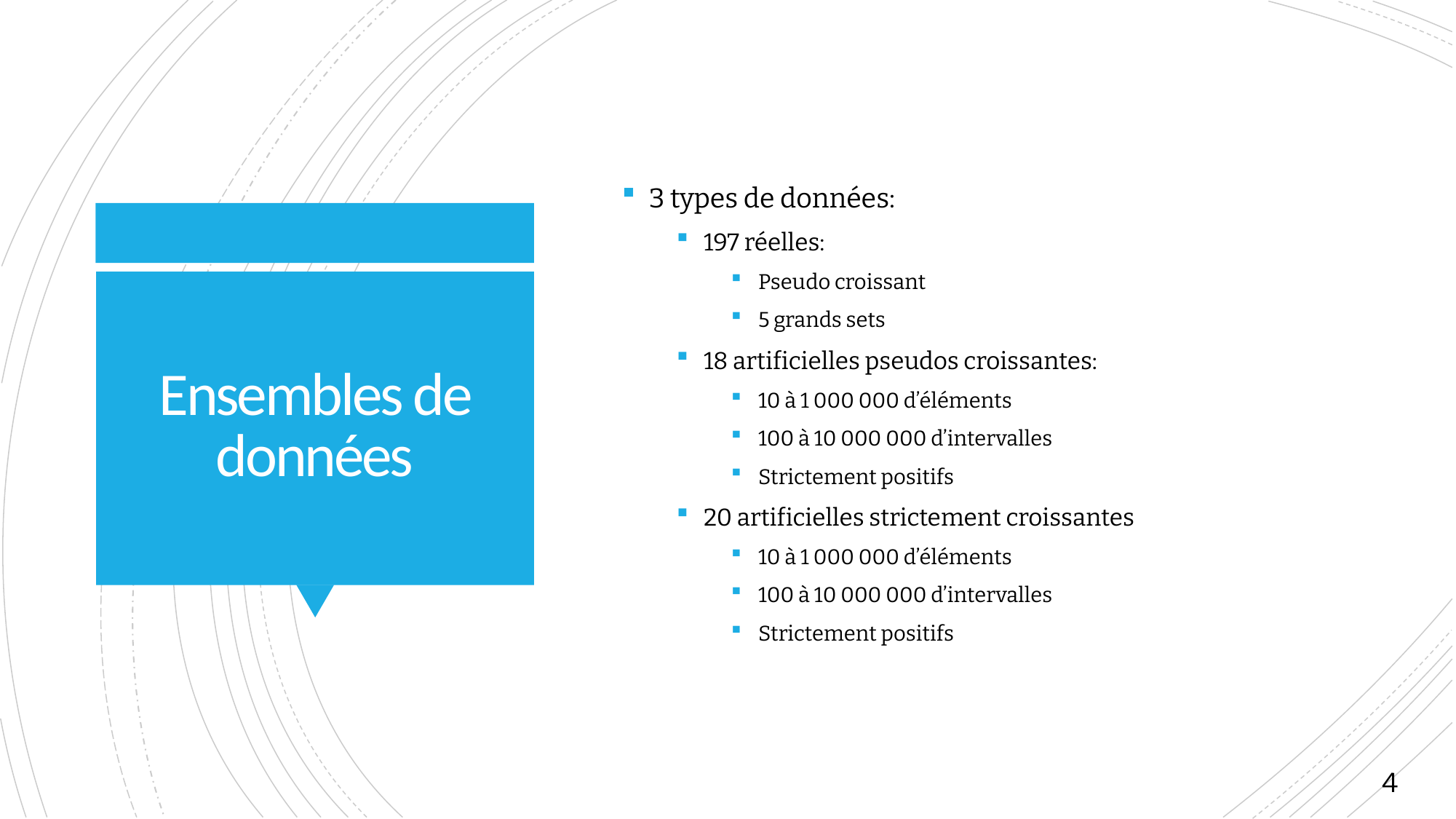

3 types de données:
197 réelles:
Pseudo croissant
5 grands sets
18 artificielles pseudos croissantes:
10 à 1 000 000 d’éléments
100 à 10 000 000 d’intervalles
Strictement positifs
20 artificielles strictement croissantes
10 à 1 000 000 d’éléments
100 à 10 000 000 d’intervalles
Strictement positifs
# Ensembles de données
4